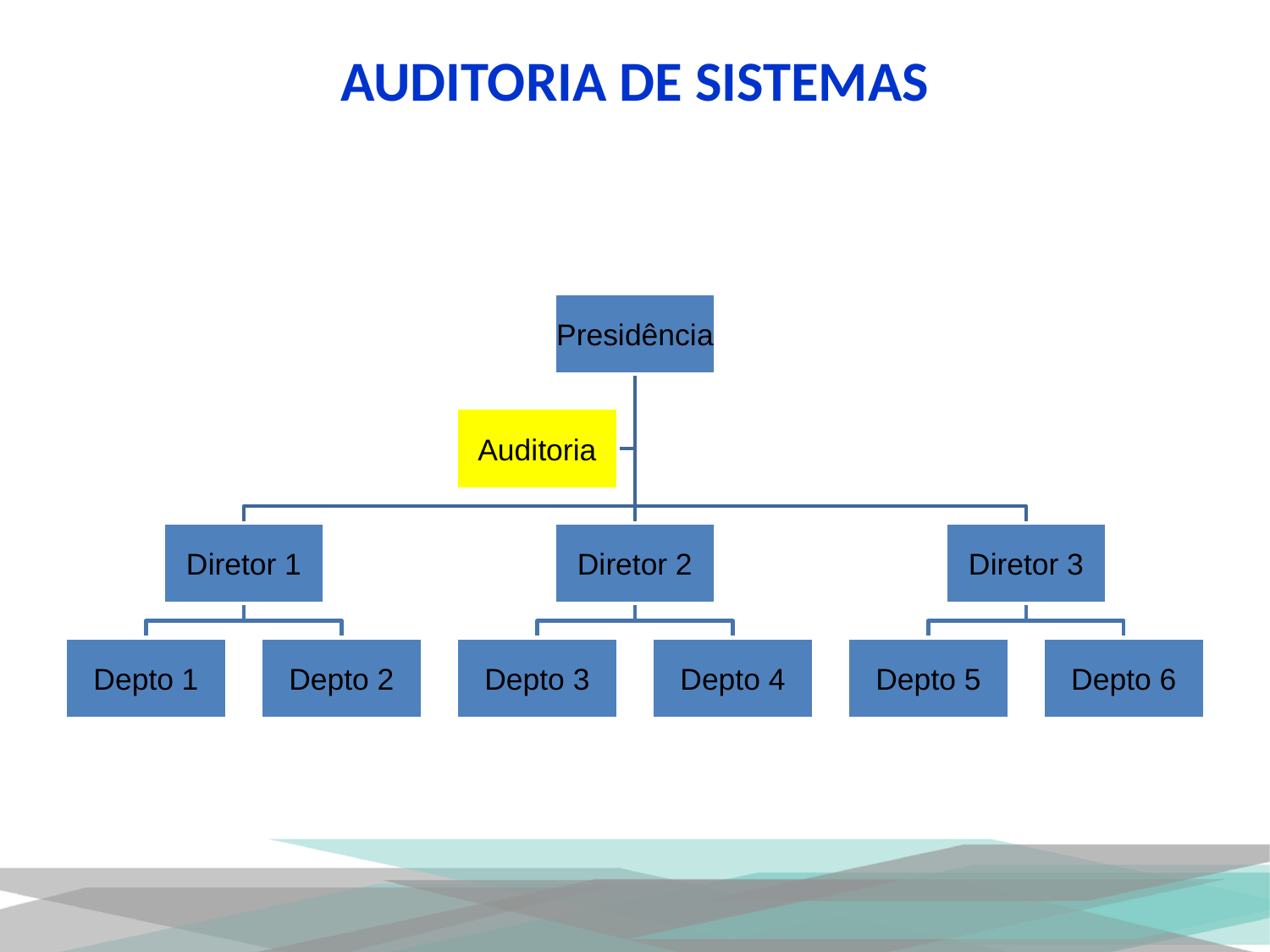

# AUDITORIA DE SISTEMAS
Presidência
Diretor 1
Depto 1
Depto 2
Diretor 2
Depto 3
Depto 4
Diretor 3
Depto 5
Depto 6
Auditoria